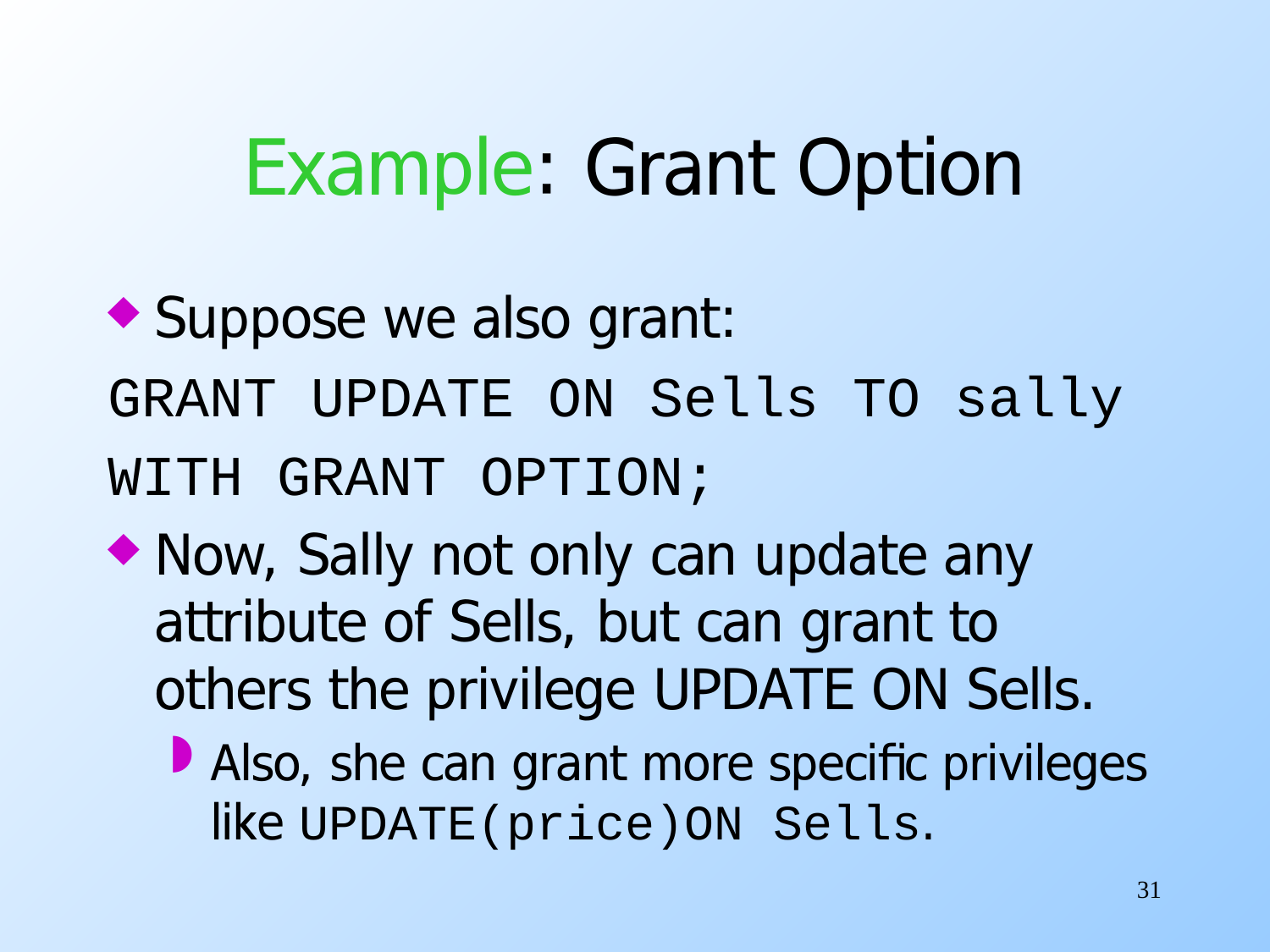

# Example: Grant Option
Suppose we also grant:
GRANT UPDATE ON Sells TO sally
WITH GRANT OPTION;
Now, Sally not only can update any attribute of Sells, but can grant to others the privilege UPDATE ON Sells.
Also, she can grant more specific privileges like UPDATE(price)ON Sells.
31